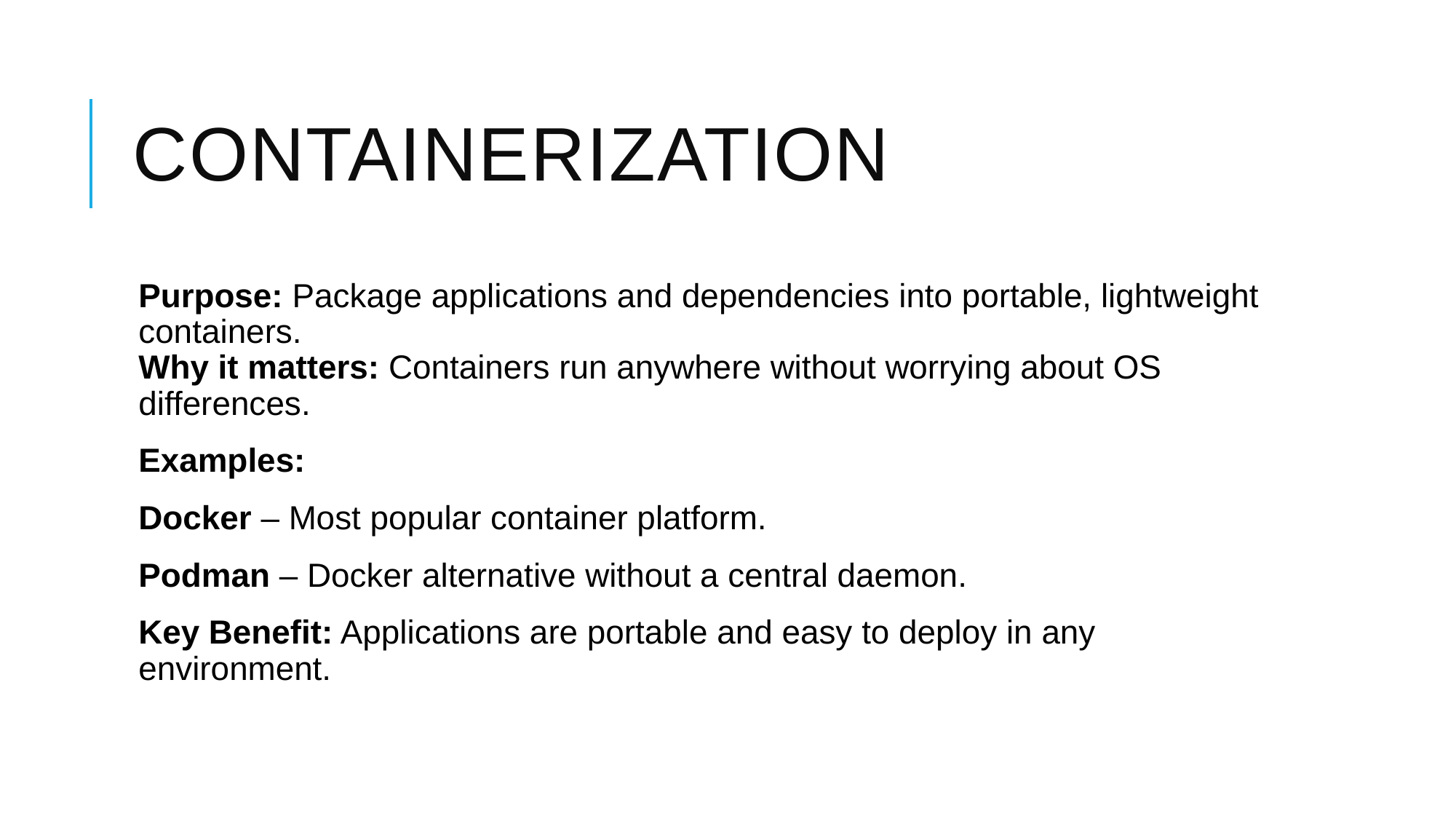

# Containerization
Purpose: Package applications and dependencies into portable, lightweight containers.
Why it matters: Containers run anywhere without worrying about OS differences.
Examples:
Docker – Most popular container platform.
Podman – Docker alternative without a central daemon.
Key Benefit: Applications are portable and easy to deploy in any environment.